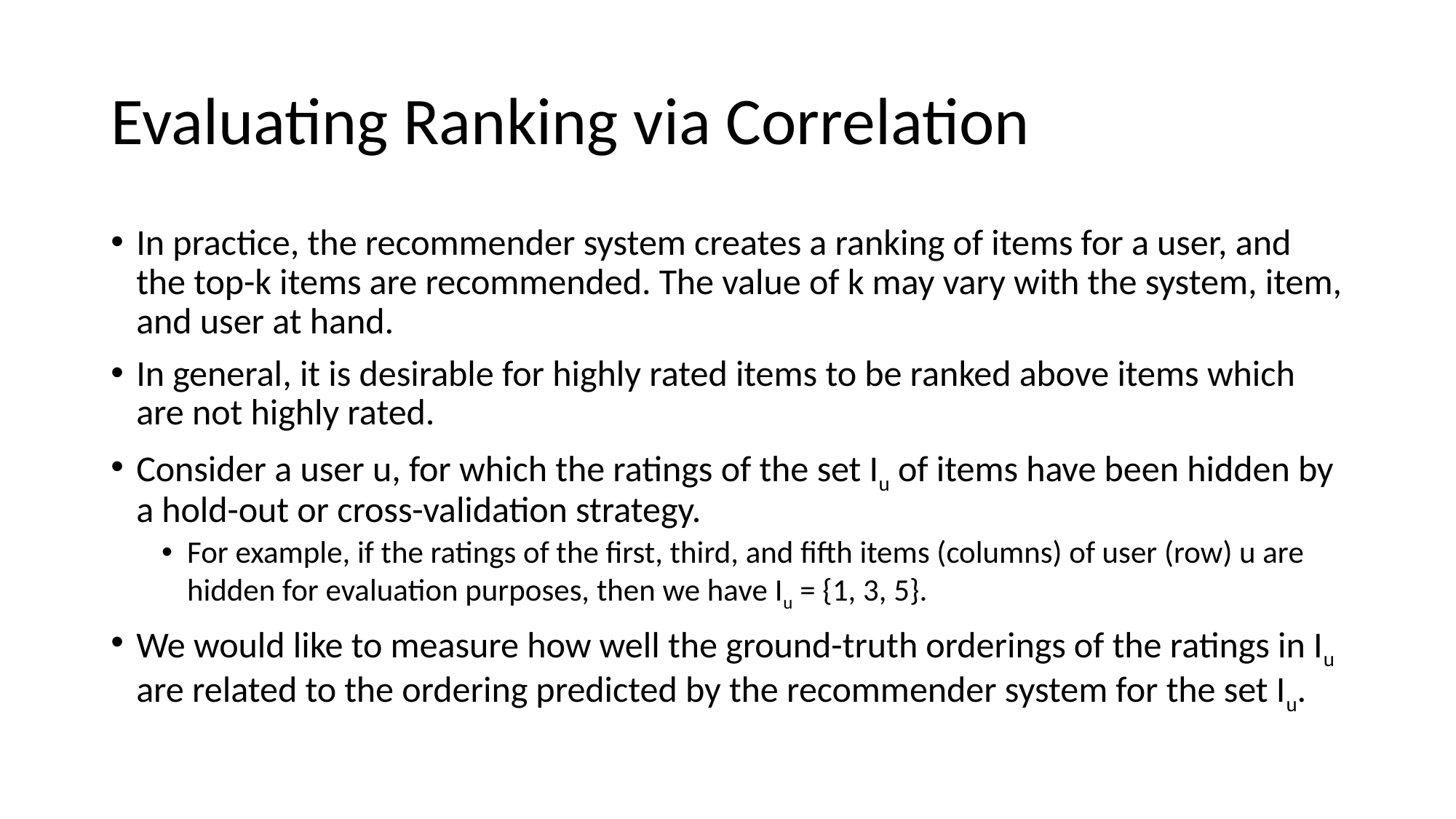

# Evaluating Ranking via Correlation
In practice, the recommender system creates a ranking of items for a user, and the top-k items are recommended. The value of k may vary with the system, item, and user at hand.
In general, it is desirable for highly rated items to be ranked above items which are not highly rated.
Consider a user u, for which the ratings of the set Iu of items have been hidden by a hold-out or cross-validation strategy.
For example, if the ratings of the first, third, and fifth items (columns) of user (row) u are hidden for evaluation purposes, then we have Iu = {1, 3, 5}.
We would like to measure how well the ground-truth orderings of the ratings in Iu are related to the ordering predicted by the recommender system for the set Iu.